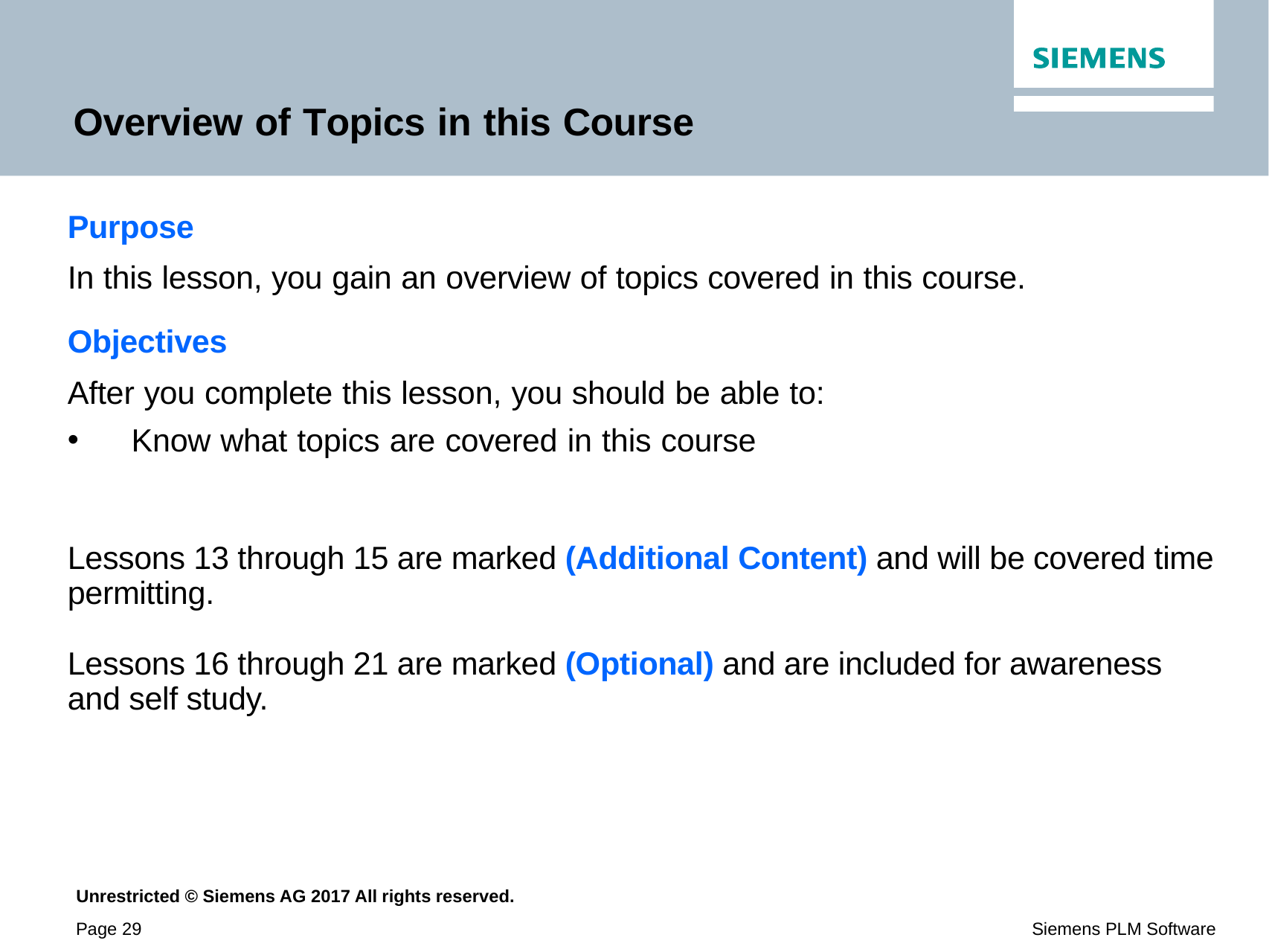

# Overview of Topics in this Course
Purpose
In this lesson, you gain an overview of topics covered in this course.
Objectives
After you complete this lesson, you should be able to:
Know what topics are covered in this course
Lessons 13 through 15 are marked (Additional Content) and will be covered time permitting.

Lessons 16 through 21 are marked (Optional) and are included for awareness and self study.